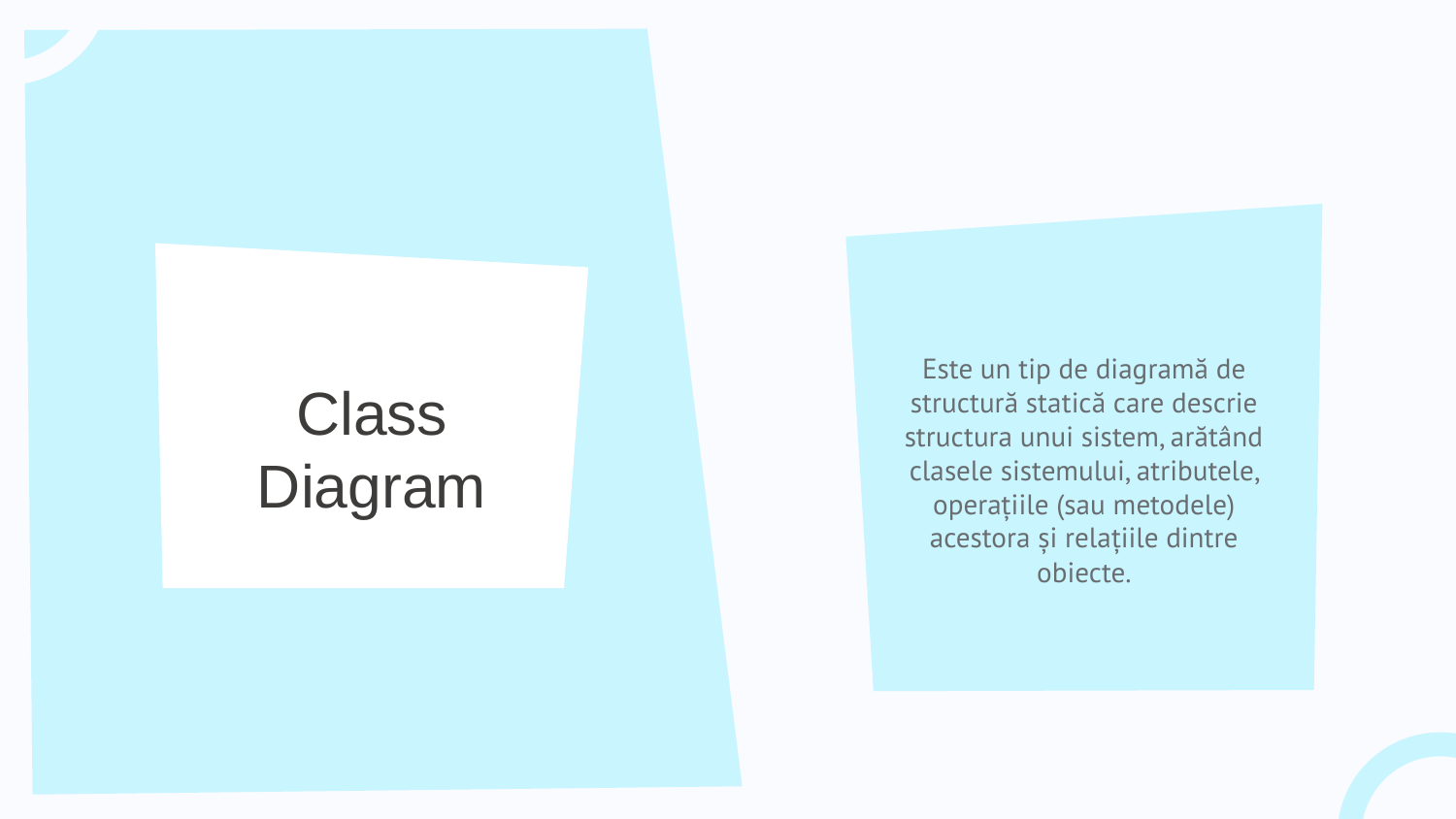

Este un tip de diagramă de structură statică care descrie structura unui sistem, arătând clasele sistemului, atributele, operațiile (sau metodele) acestora și relațiile dintre obiecte.
# Class Diagram